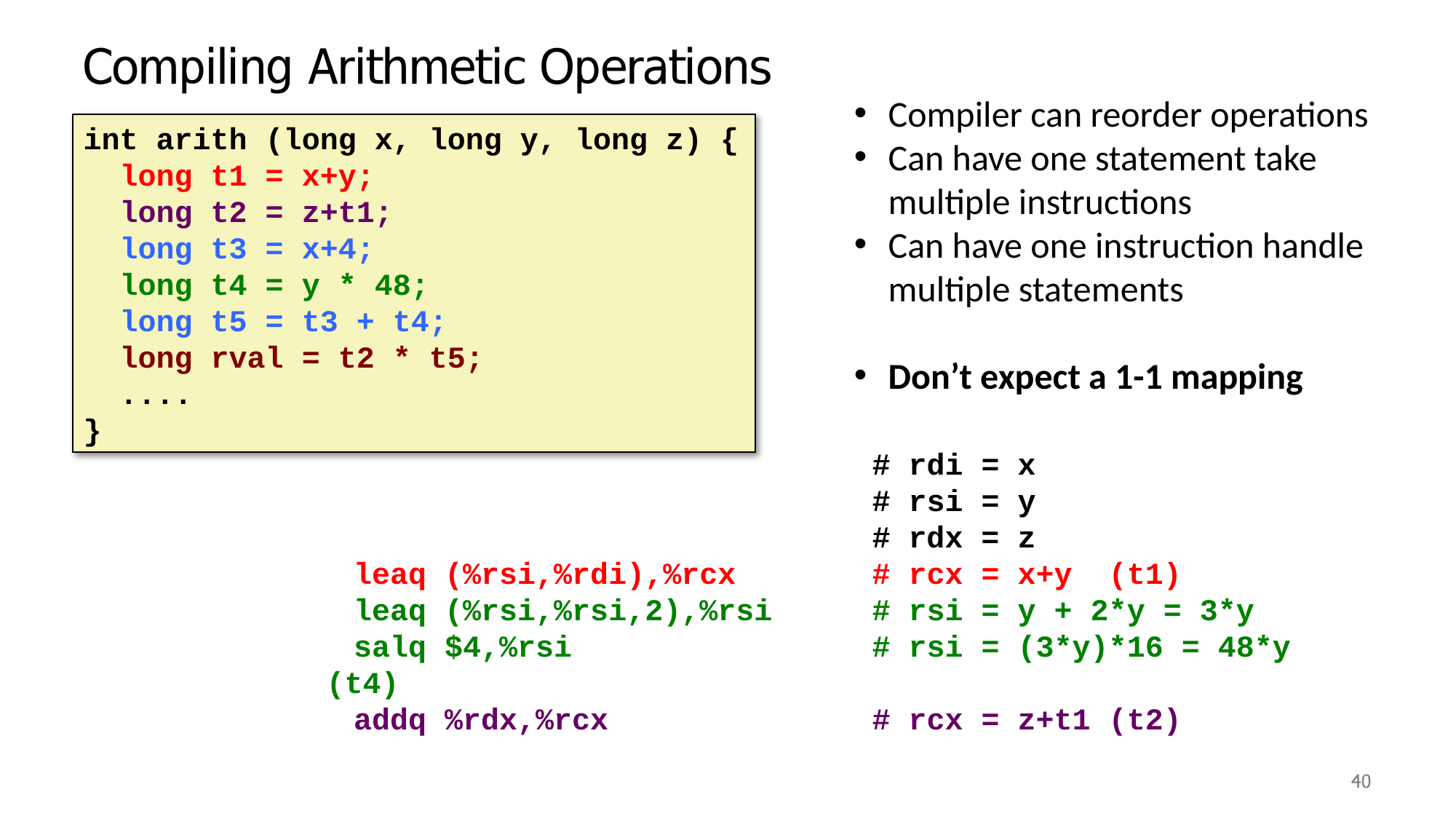

# Compiling Arithmetic Operations
Compiler can reorder operations
Can have one statement take
multiple instructions
Can have one instruction handle
multiple statements

Don’t expect a 1-1 mapping
int arith (long x, long y, long z) {
  long t1 = x+y;
  long t2 = z+t1;
  long t3 = x+4;
  long t4 = y * 48;
  long t5 = t3 + t4;
  long rval = t2 * t5;
  ....
}
			# rdi = x
			# rsi = y
			# rdx = z
	leaq (%rsi,%rdi),%rcx		# rcx = x+y  (t1)
	leaq (%rsi,%rsi,2),%rsi	# rsi = y + 2*y = 3*y
	salq $4,%rsi	  	# rsi = (3*y)*16 = 48*y (t4)
	addq %rdx,%rcx		# rcx = z+t1 (t2)
40